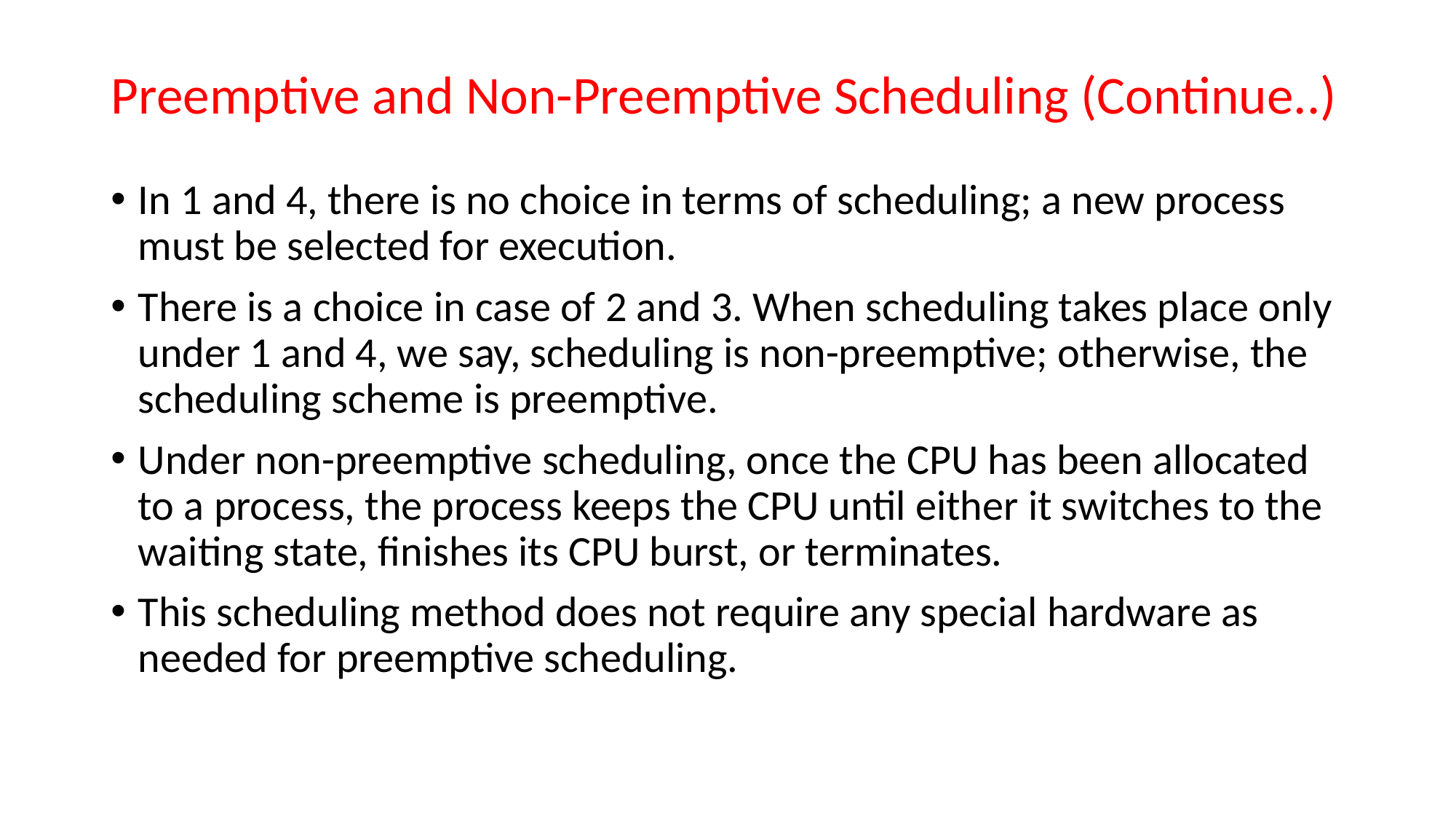

# Preemptive and Non-Preemptive Scheduling (Continue..)
In 1 and 4, there is no choice in terms of scheduling; a new process must be selected for execution.
There is a choice in case of 2 and 3. When scheduling takes place only under 1 and 4, we say, scheduling is non-preemptive; otherwise, the scheduling scheme is preemptive.
Under non-preemptive scheduling, once the CPU has been allocated to a process, the process keeps the CPU until either it switches to the waiting state, finishes its CPU burst, or terminates.
This scheduling method does not require any special hardware as needed for preemptive scheduling.